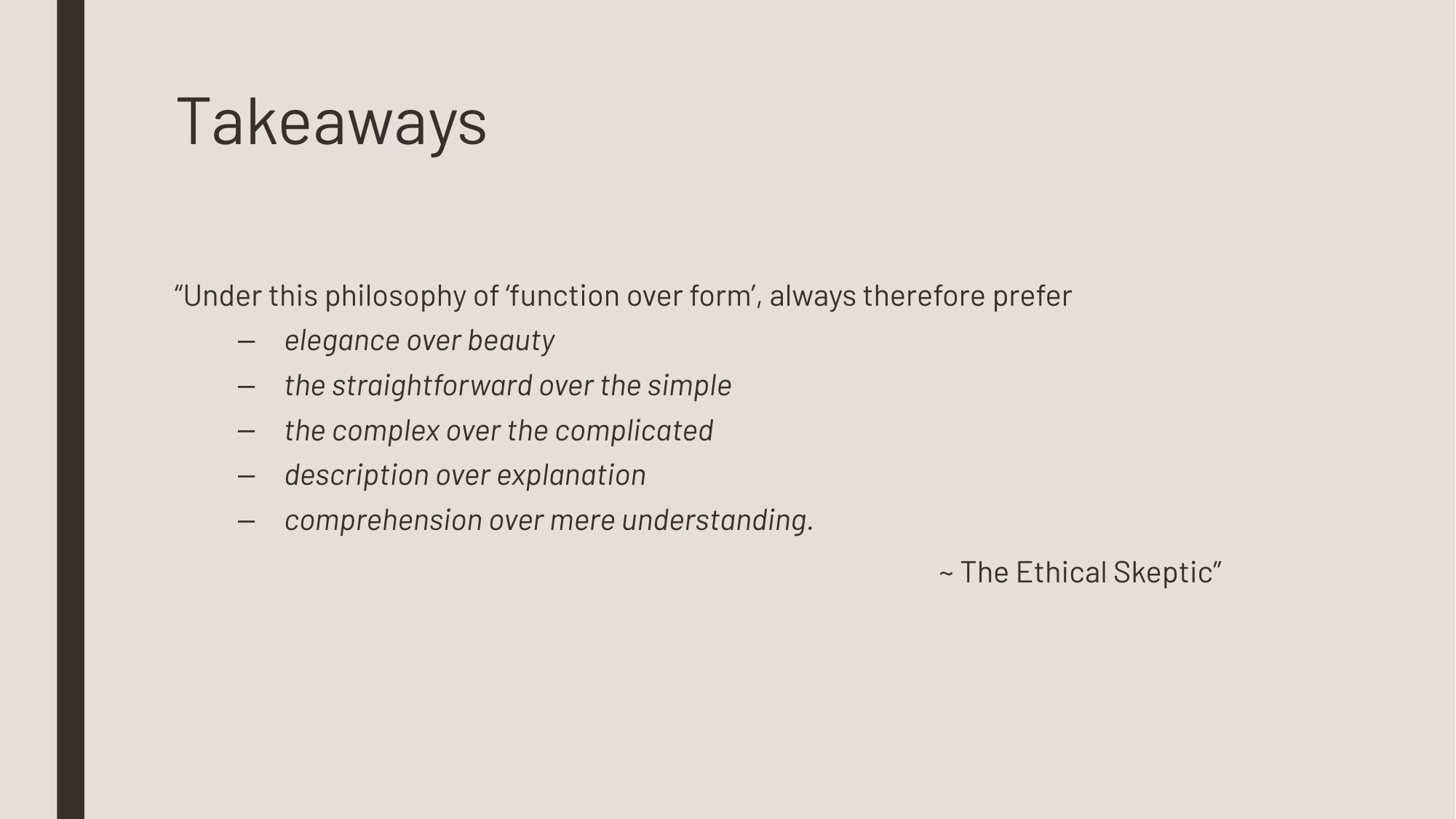

# Takeaways
“Under this philosophy of ‘function over form’, always therefore prefer
elegance over beauty
the straightforward over the simple
the complex over the complicated
description over explanation
comprehension over mere understanding.
							~ The Ethical Skeptic”